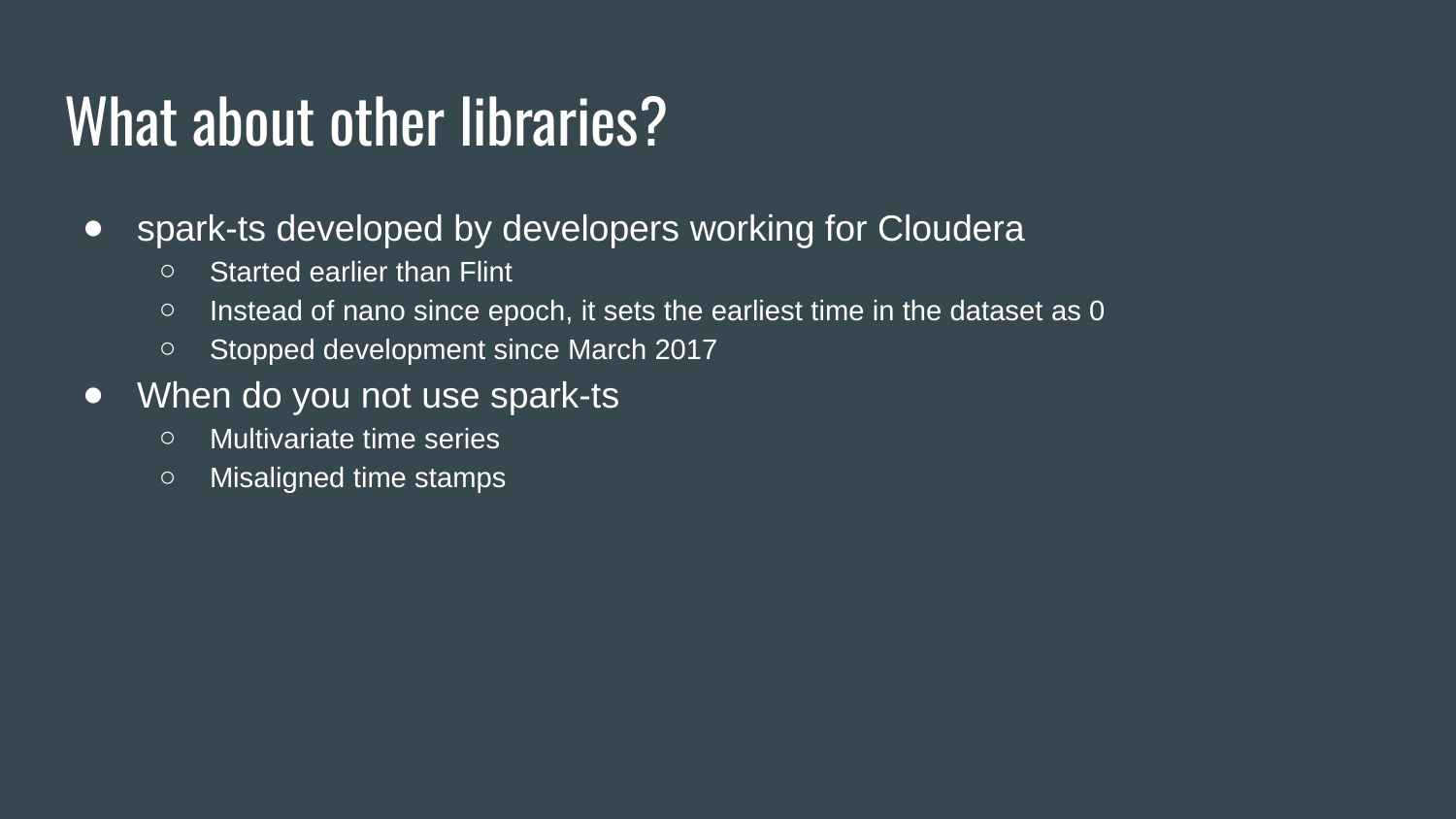

# What about other libraries?

spark-ts developed by developers working for Cloudera
Started earlier than Flint
Instead of nano since epoch, it sets the earliest time in the dataset as 0
Stopped development since March 2017
When do you not use spark-ts
Multivariate time series
Misaligned time stamps